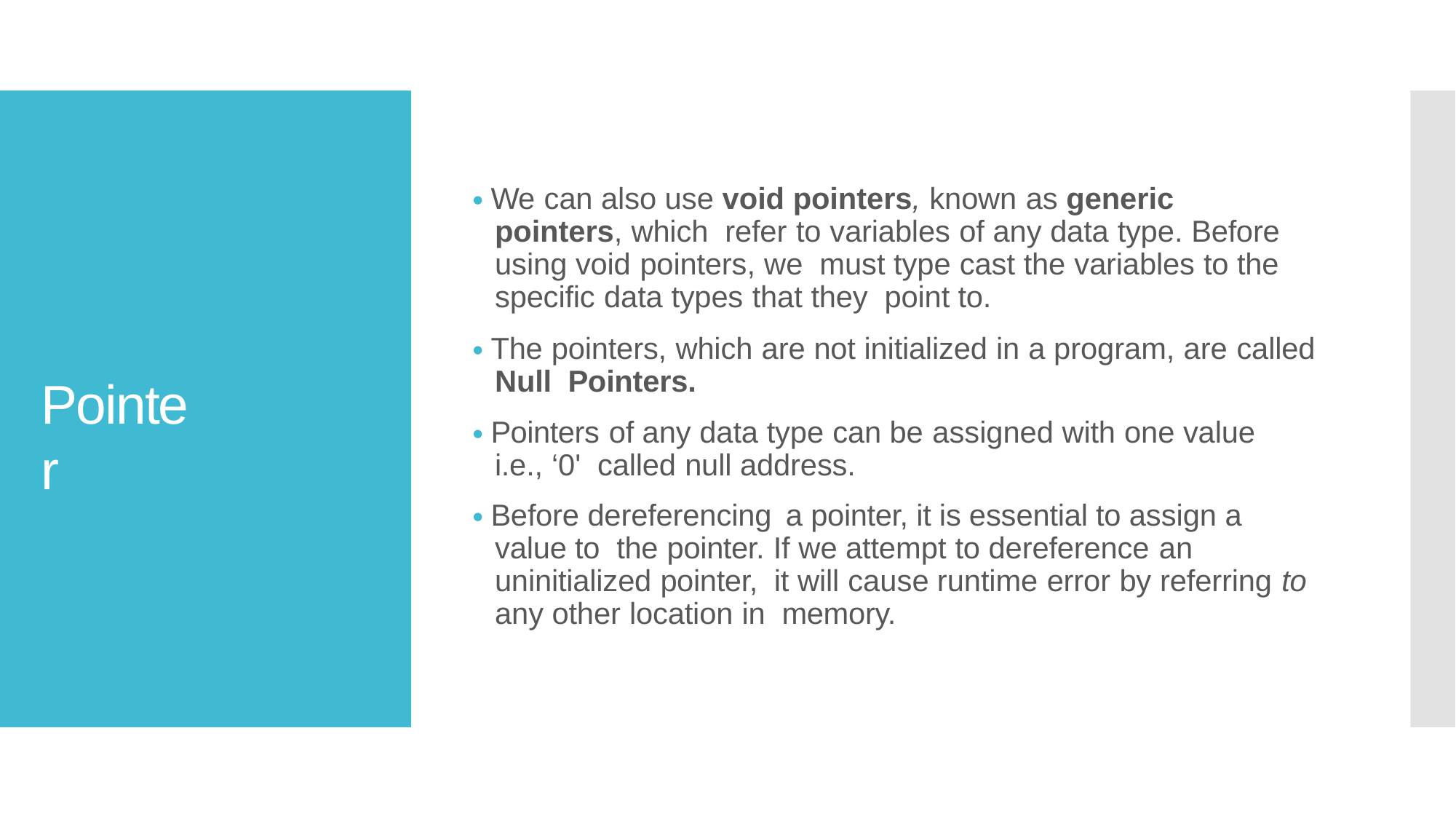

🞄 We can also use void pointers, known as generic pointers, which  refer to variables of any data type. Before using void pointers, we  must type cast the variables to the specific data types that they  point to.
🞄 The pointers, which are not initialized in a program, are called Null  Pointers.
🞄 Pointers of any data type can be assigned with one value i.e., ‘0'  called null address.
🞄 Before dereferencing a pointer, it is essential to assign a value to  the pointer. If we attempt to dereference an uninitialized pointer,  it will cause runtime error by referring to any other location in  memory.
Pointer